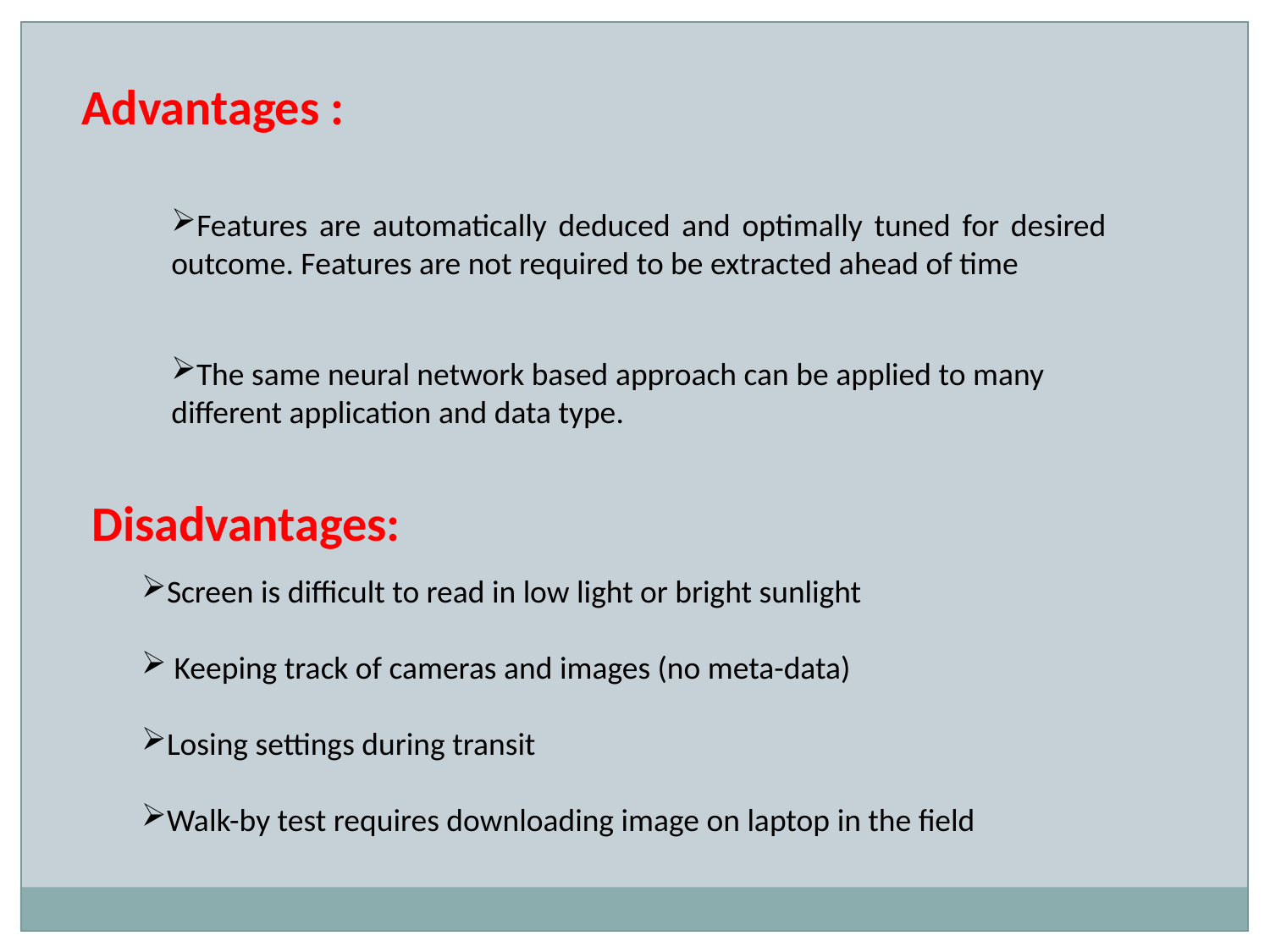

Advantages :
Features are automatically deduced and optimally tuned for desired  outcome. Features are not required to be extracted ahead of time
The same neural network based approach can be applied to many different application and data type.
Disadvantages:
Screen is difficult to read in low light or bright sunlight

 Keeping track of cameras and images (no meta-data)

Losing settings during transit

Walk-by test requires downloading image on laptop in the field